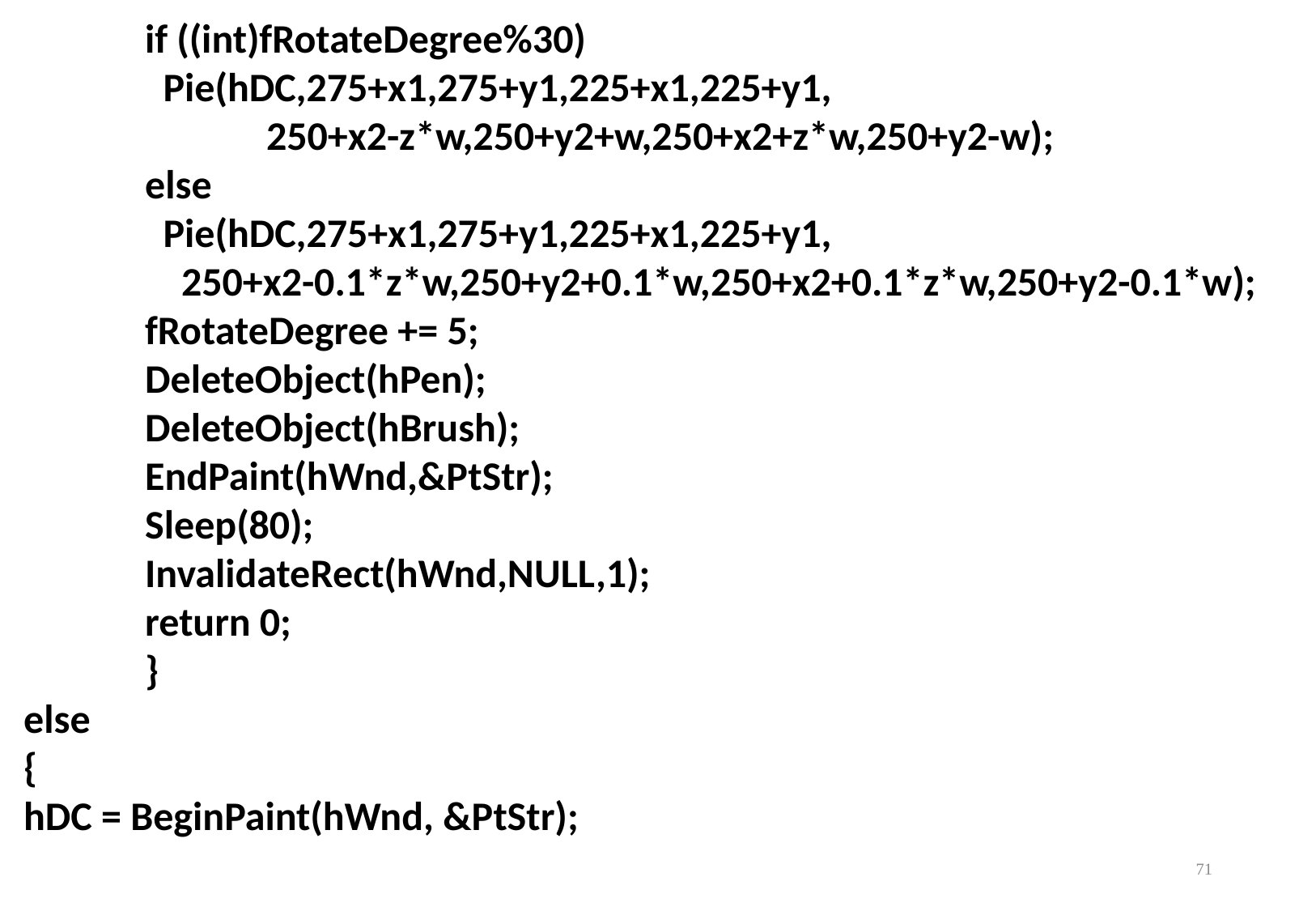

if ((int)fRotateDegree%30)
	  Pie(hDC,275+x1,275+y1,225+x1,225+y1,
		250+x2-z*w,250+y2+w,250+x2+z*w,250+y2-w);
	else
	  Pie(hDC,275+x1,275+y1,225+x1,225+y1,
	    250+x2-0.1*z*w,250+y2+0.1*w,250+x2+0.1*z*w,250+y2-0.1*w);
	fRotateDegree += 5;
	DeleteObject(hPen);
	DeleteObject(hBrush);
	EndPaint(hWnd,&PtStr);
	Sleep(80);
	InvalidateRect(hWnd,NULL,1);
	return 0;
	}
else
{
hDC = BeginPaint(hWnd, &PtStr);
71